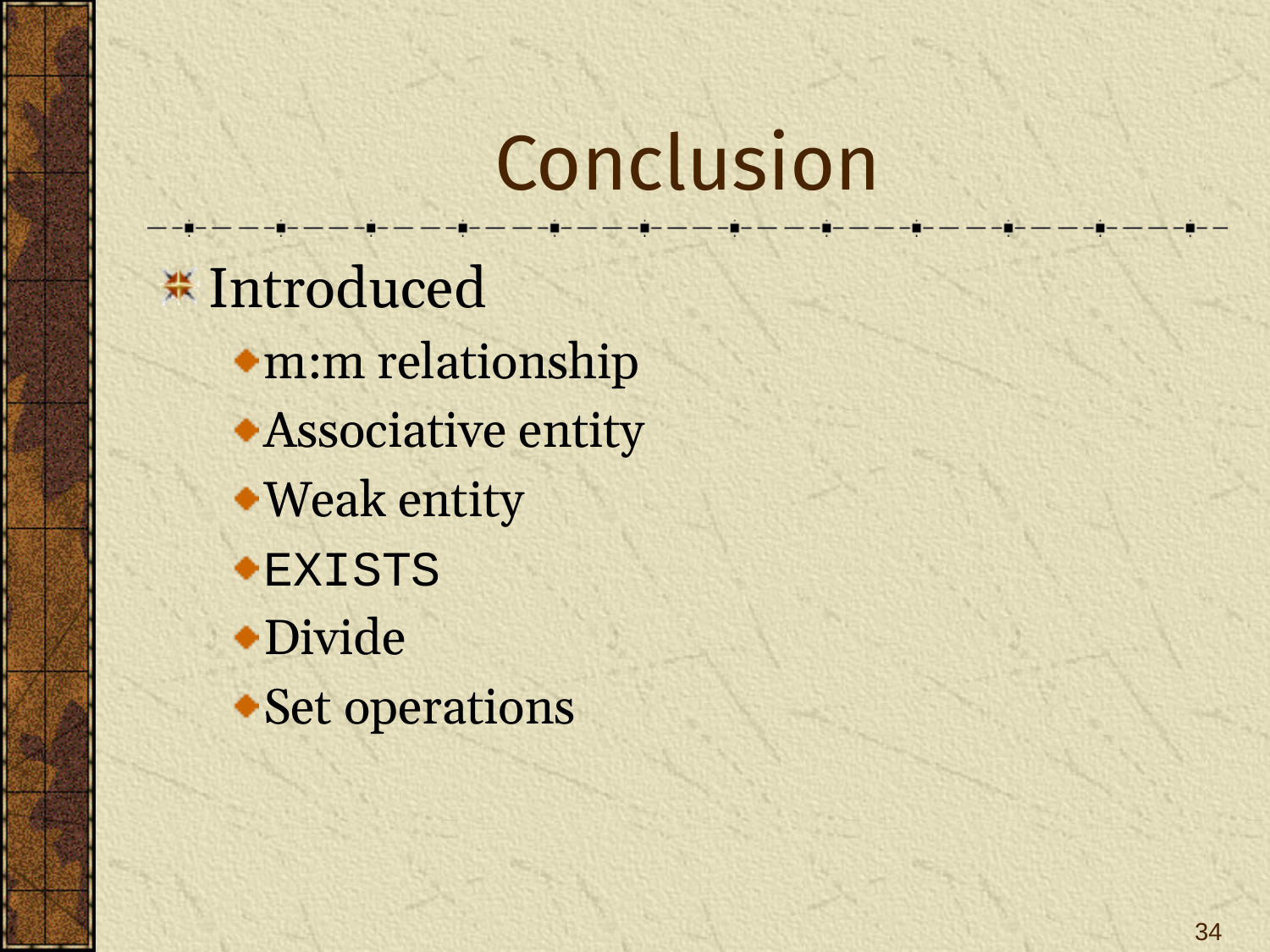

# Conclusion
Introduced
m:m relationship
Associative entity
Weak entity
EXISTS
Divide
Set operations
34